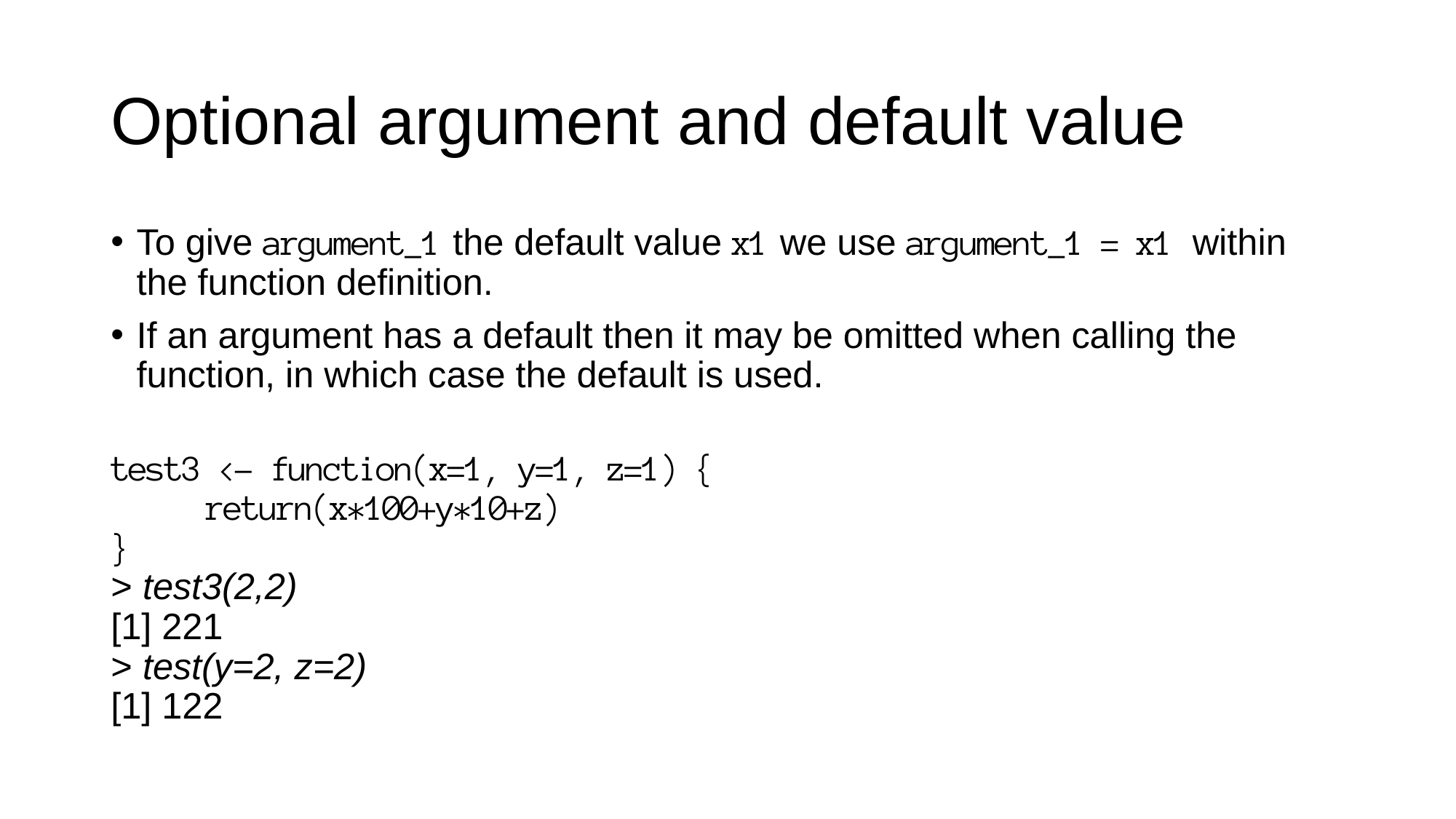

# Optional argument and default value
To give argument_1 the default value x1 we use argument_1 = x1 within the function definition.
If an argument has a default then it may be omitted when calling the function, in which case the default is used.
test3 <- function(x=1, y=1, z=1) {
	return(x*100+y*10+z)
}
> test3(2,2)
[1] 221
> test(y=2, z=2)
[1] 122